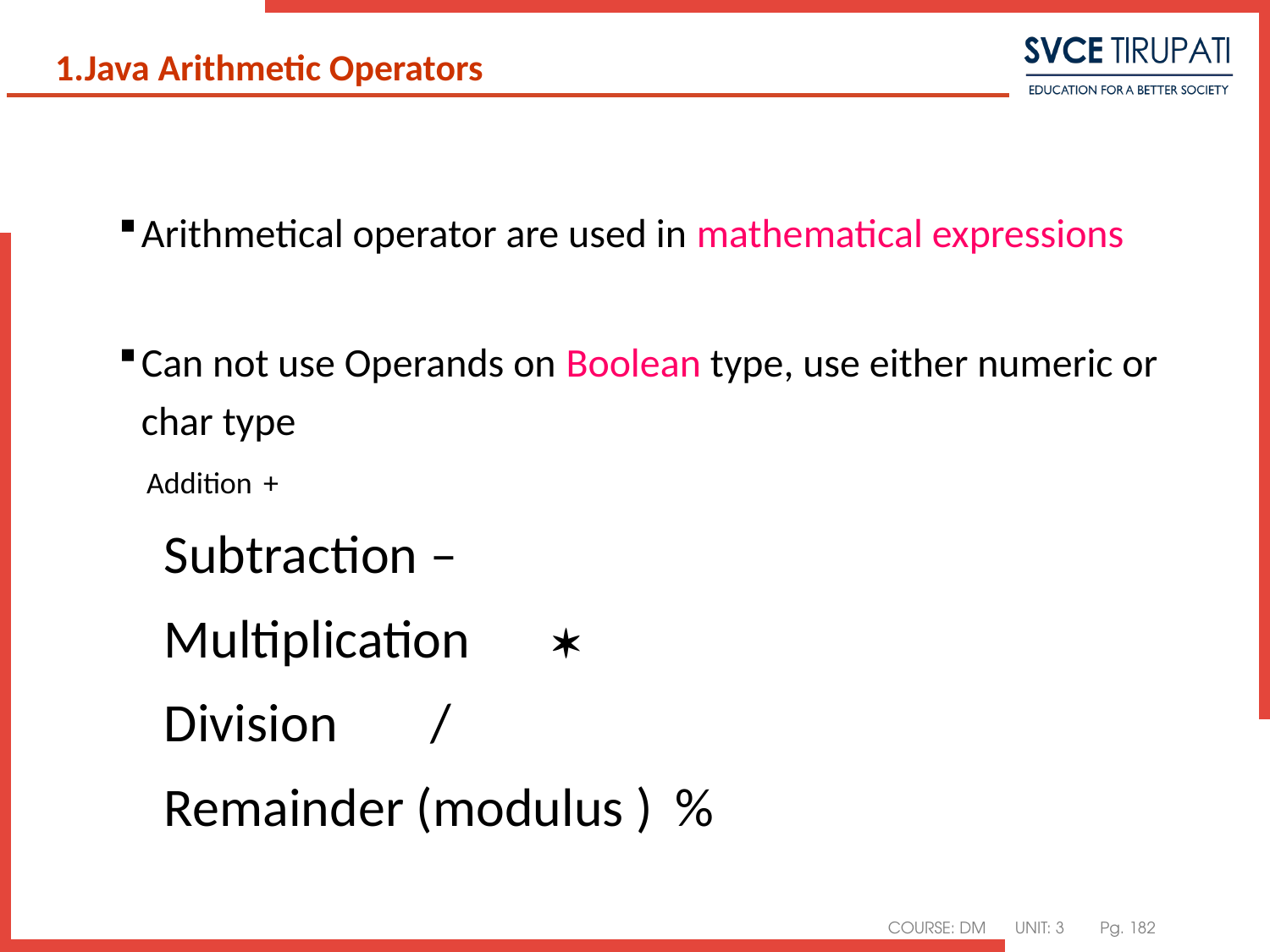

# 1.Java Arithmetic Operators
Arithmetical operator are used in mathematical expressions
Can not use Operands on Boolean type, use either numeric or char type
    Addition				+
Subtraction				–
Multiplication			∗
Division				/
Remainder (modulus )		%